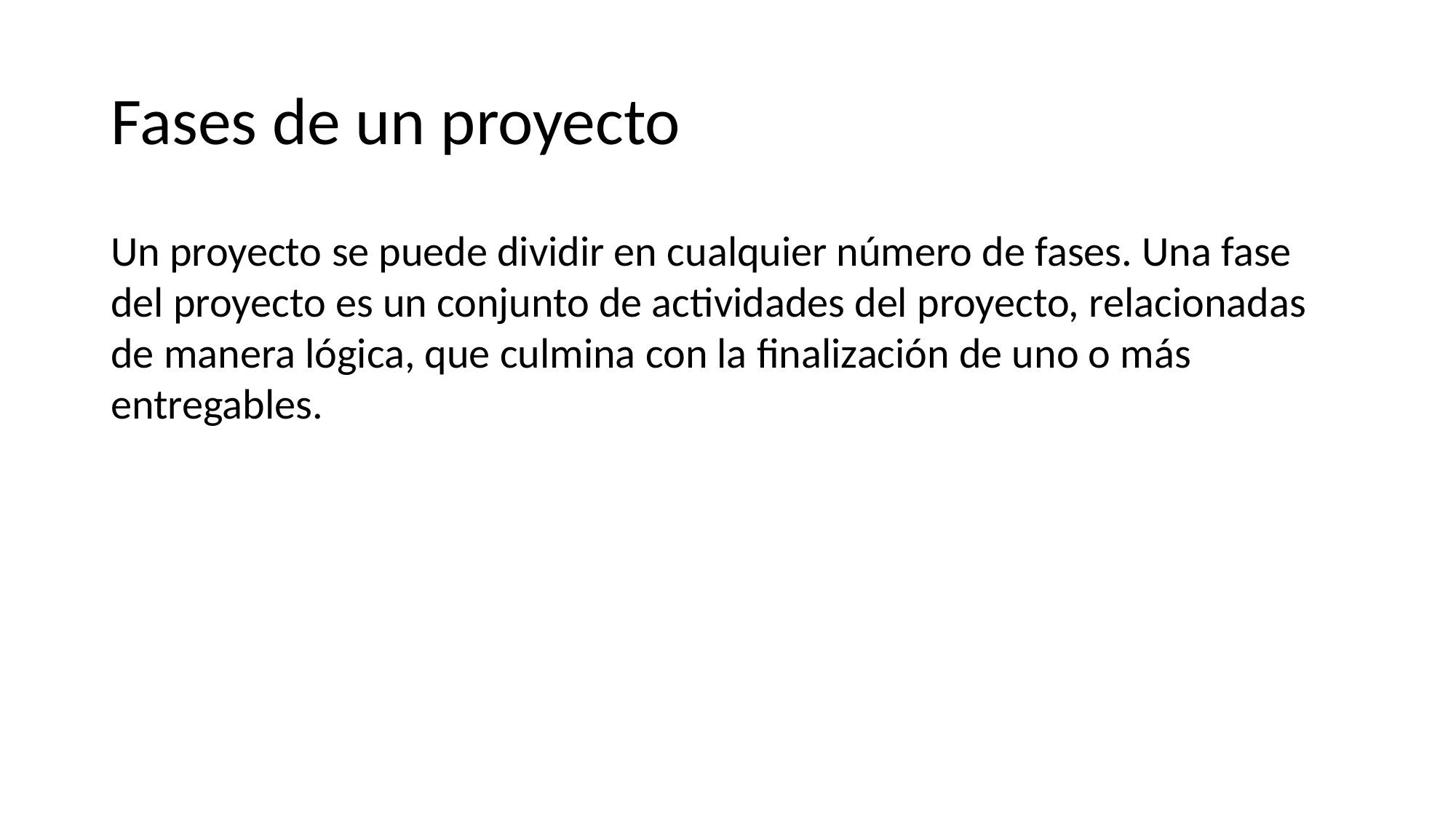

# Fases de un proyecto
Un proyecto se puede dividir en cualquier número de fases. Una fase del proyecto es un conjunto de actividades del proyecto, relacionadas de manera lógica, que culmina con la finalización de uno o más entregables.